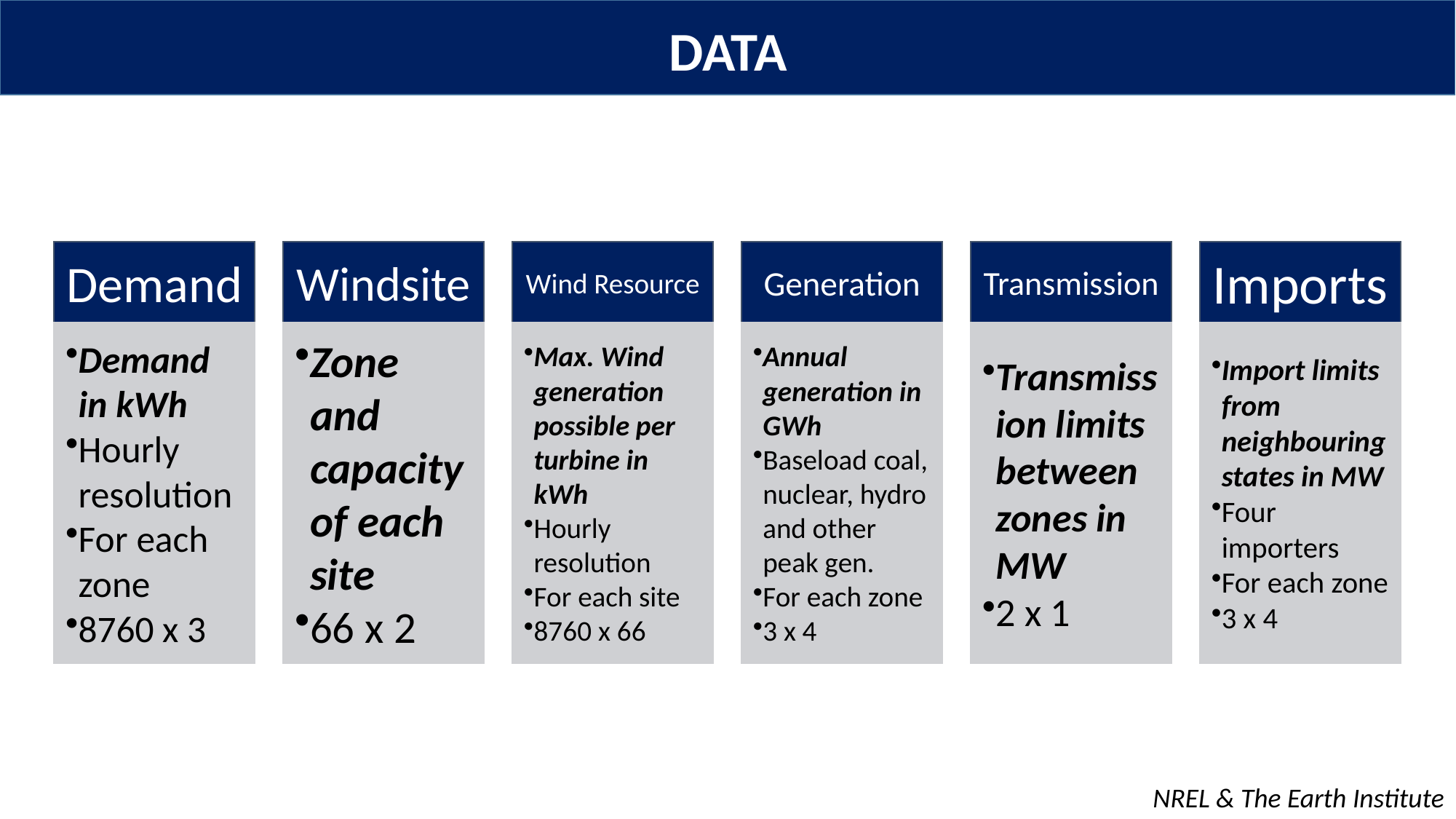

DATA
Demand
Hourly resolution
For each zone
Windsite
Zone and capacity of each site
66 x 2
Wind Resource
Max. Wind generation possible per turbine in kWh
Hourly resolution
Demand in kWh
For each site
Generation
Annual generation in GWh
Transmission
Baseload coal, nuclear, hydro and other peak gen.
For each zone
3 x 4
8760 x 66
8760 x 3
Transmission limits between zones in MW
2 x 1
Imports
Import limits from neighbouring states in MW
Four importers
For each zone
3 x 4
NREL & The Earth Institute